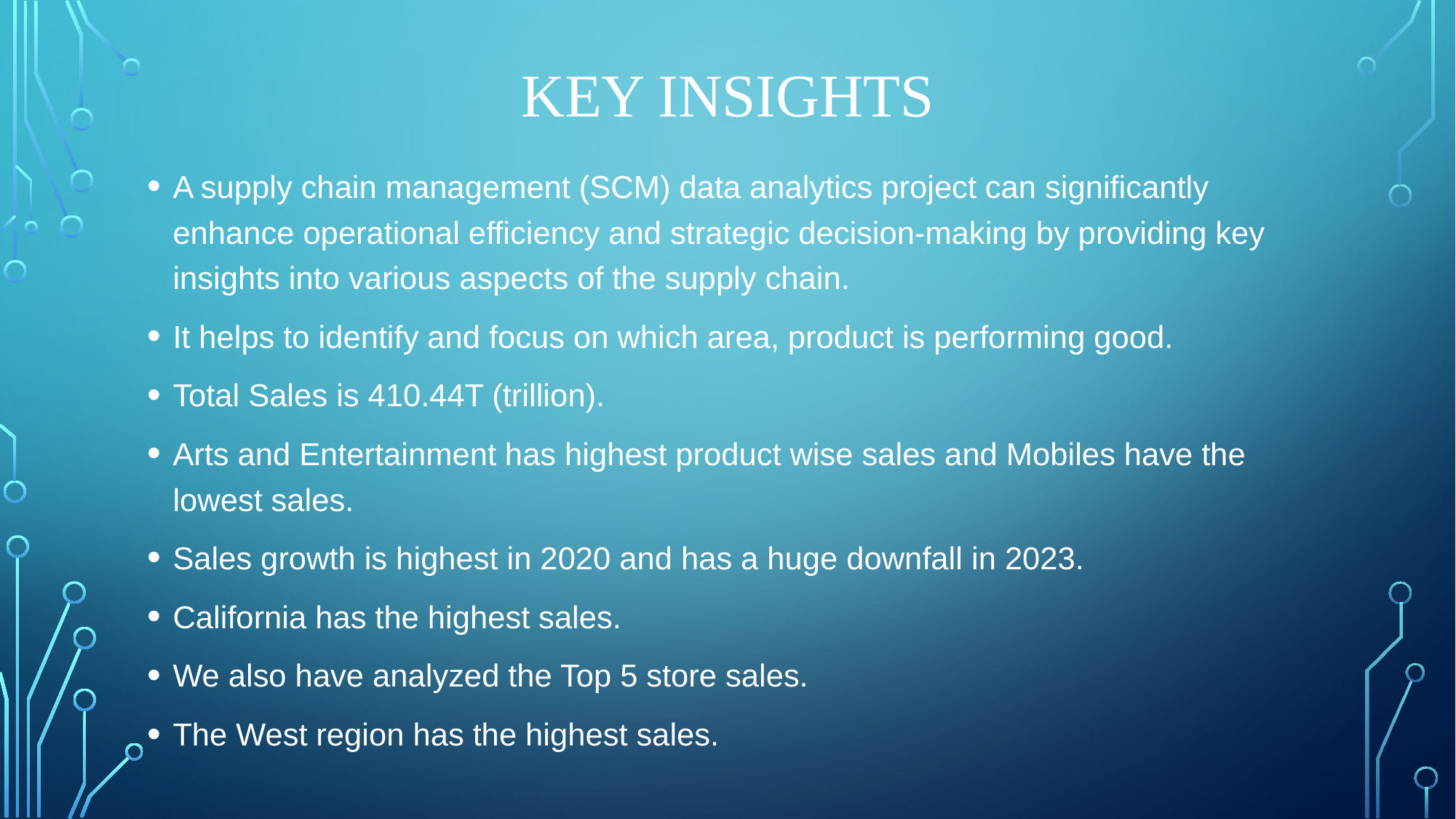

# Key insights
A supply chain management (SCM) data analytics project can significantly enhance operational efficiency and strategic decision-making by providing key insights into various aspects of the supply chain.
It helps to identify and focus on which area, product is performing good.
Total Sales is 410.44T (trillion).
Arts and Entertainment has highest product wise sales and Mobiles have the lowest sales.
Sales growth is highest in 2020 and has a huge downfall in 2023.
California has the highest sales.
We also have analyzed the Top 5 store sales.
The West region has the highest sales.